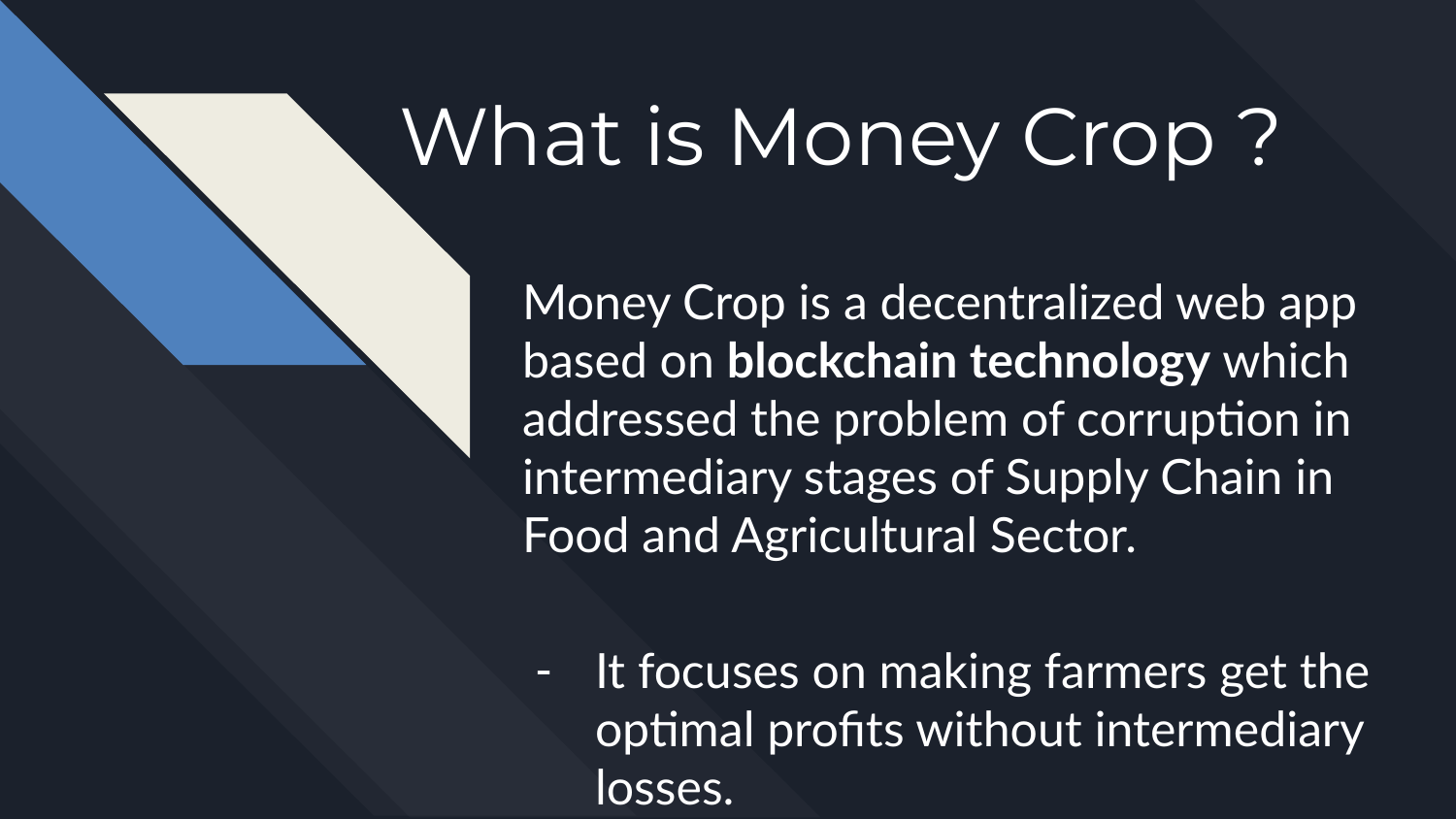

What is Money Crop ?
Money Crop is a decentralized web app based on blockchain technology which addressed the problem of corruption in intermediary stages of Supply Chain in Food and Agricultural Sector.

It focuses on making farmers get the optimal profits without intermediary losses.